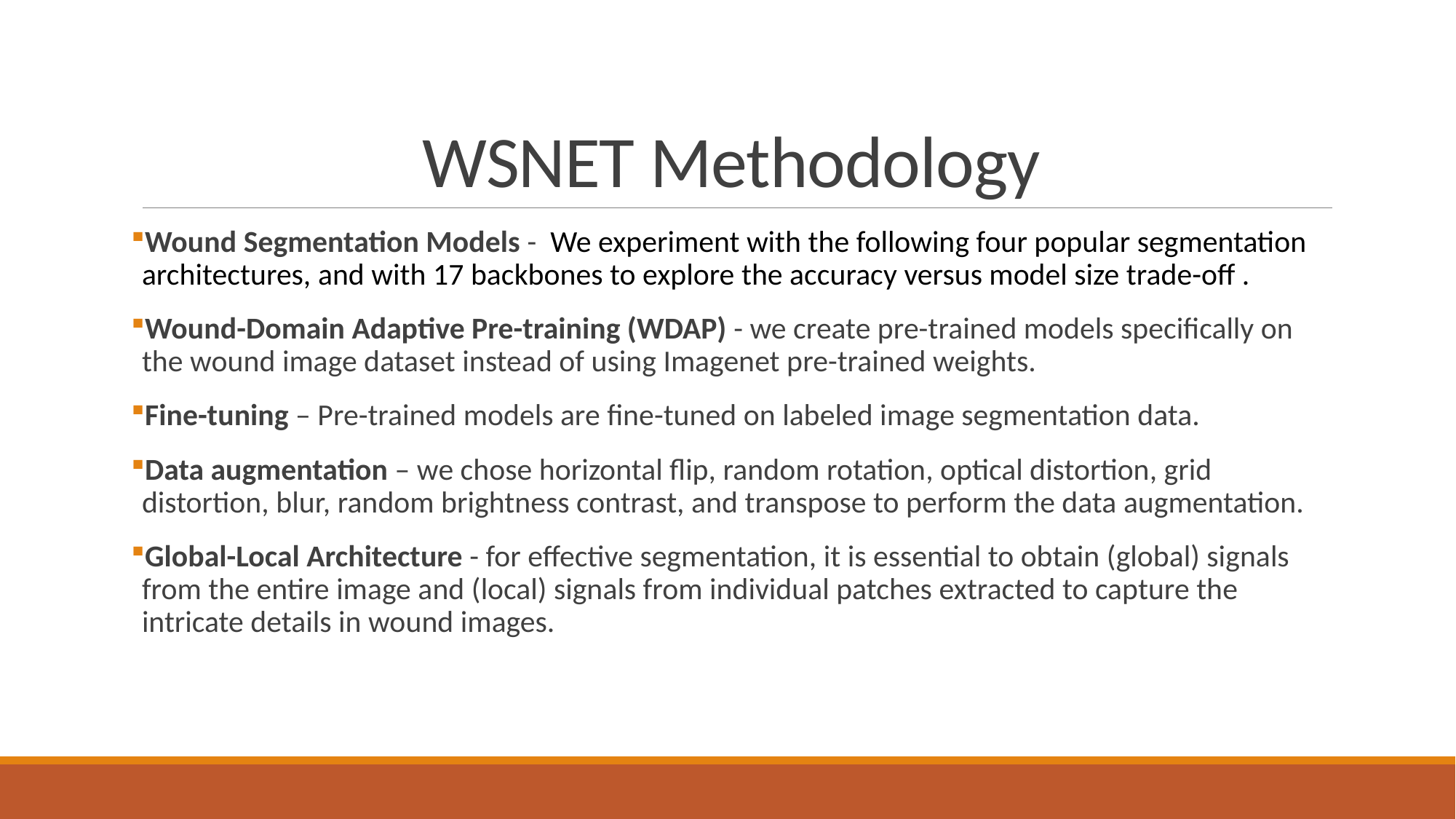

# WSNET Methodology
Wound Segmentation Models -  We experiment with the following four popular segmentation architectures, and with 17 backbones to explore the accuracy versus model size trade-off .
Wound-Domain Adaptive Pre-training (WDAP) - we create pre-trained models specifically on the wound image dataset instead of using Imagenet pre-trained weights.
Fine-tuning – Pre-trained models are fine-tuned on labeled image segmentation data.
Data augmentation – we chose horizontal flip, random rotation, optical distortion, grid distortion, blur, random brightness contrast, and transpose to perform the data augmentation.
Global-Local Architecture - for effective segmentation, it is essential to obtain (global) signals from the entire image and (local) signals from individual patches extracted to capture the intricate details in wound images.